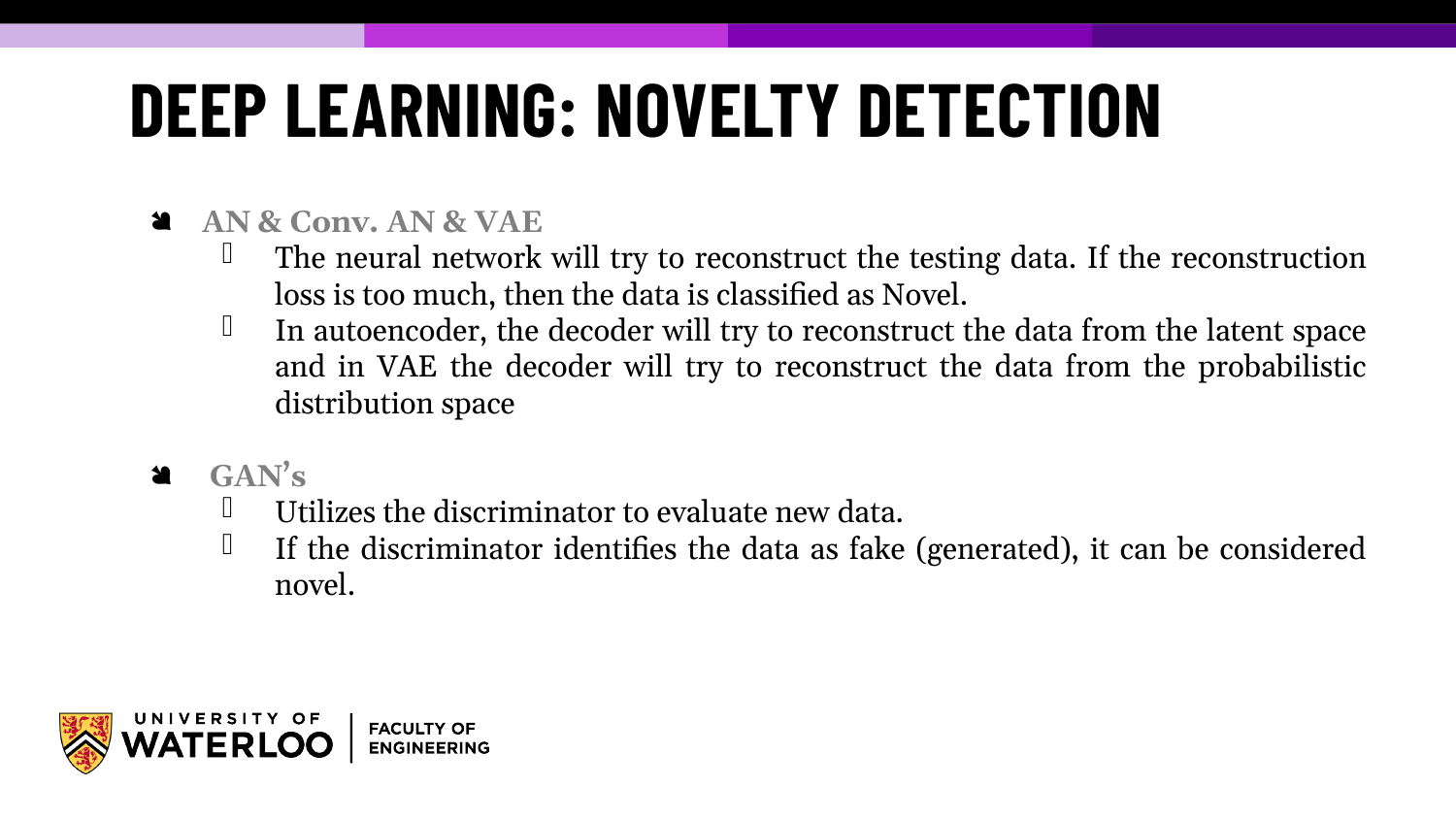

# Deep Learning: Novelty Detection
AN & Conv. AN & VAE
The neural network will try to reconstruct the testing data. If the reconstruction loss is too much, then the data is classified as Novel.
In autoencoder, the decoder will try to reconstruct the data from the latent space and in VAE the decoder will try to reconstruct the data from the probabilistic distribution space

 GAN’s
Utilizes the discriminator to evaluate new data.
If the discriminator identifies the data as fake (generated), it can be considered novel.